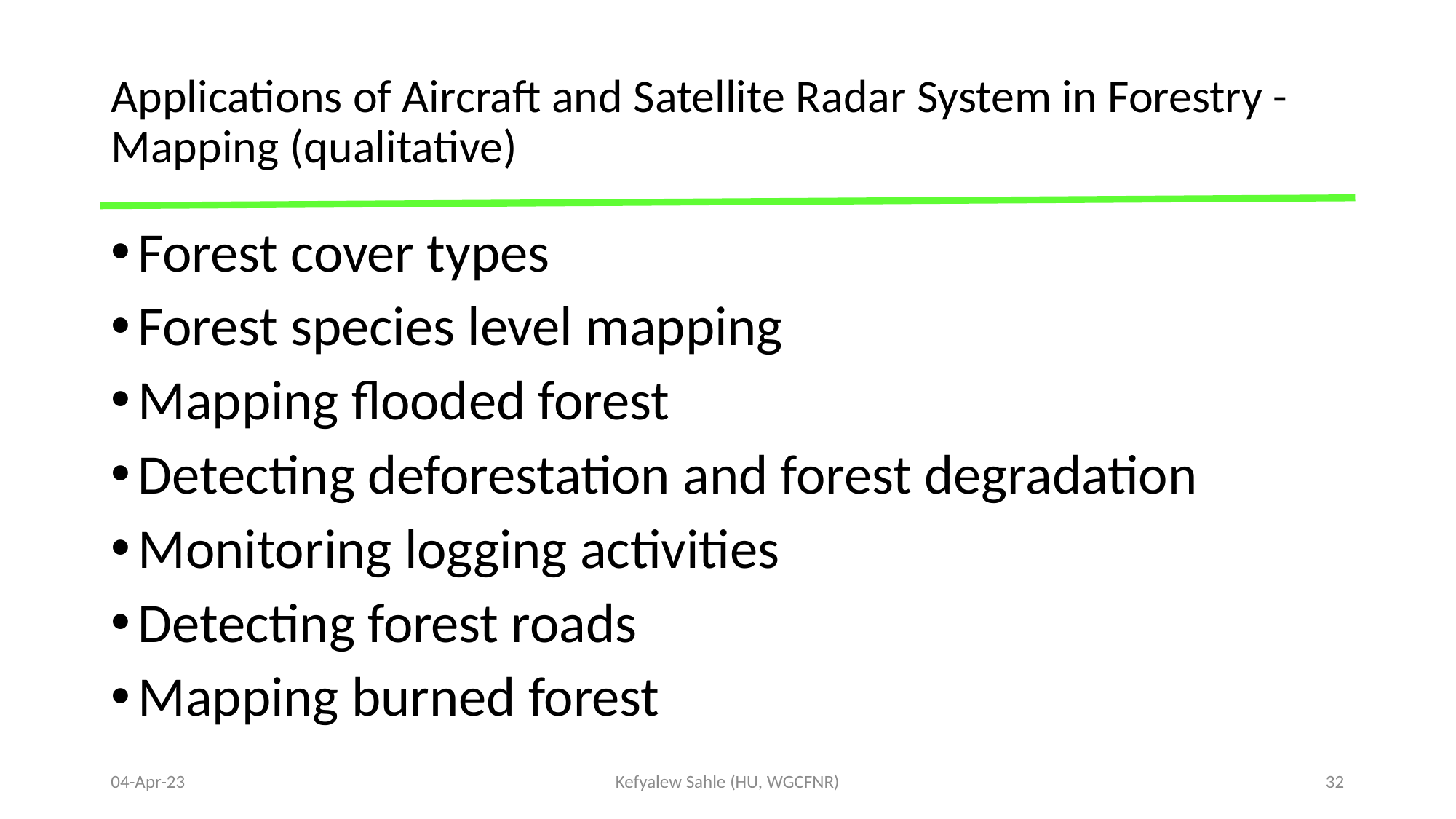

# Applications of Aircraft and Satellite Radar System in Forestry - Mapping (qualitative)
Forest cover types
Forest species level mapping
Mapping flooded forest
Detecting deforestation and forest degradation
Monitoring logging activities
Detecting forest roads
Mapping burned forest
04-Apr-23
Kefyalew Sahle (HU, WGCFNR)
32